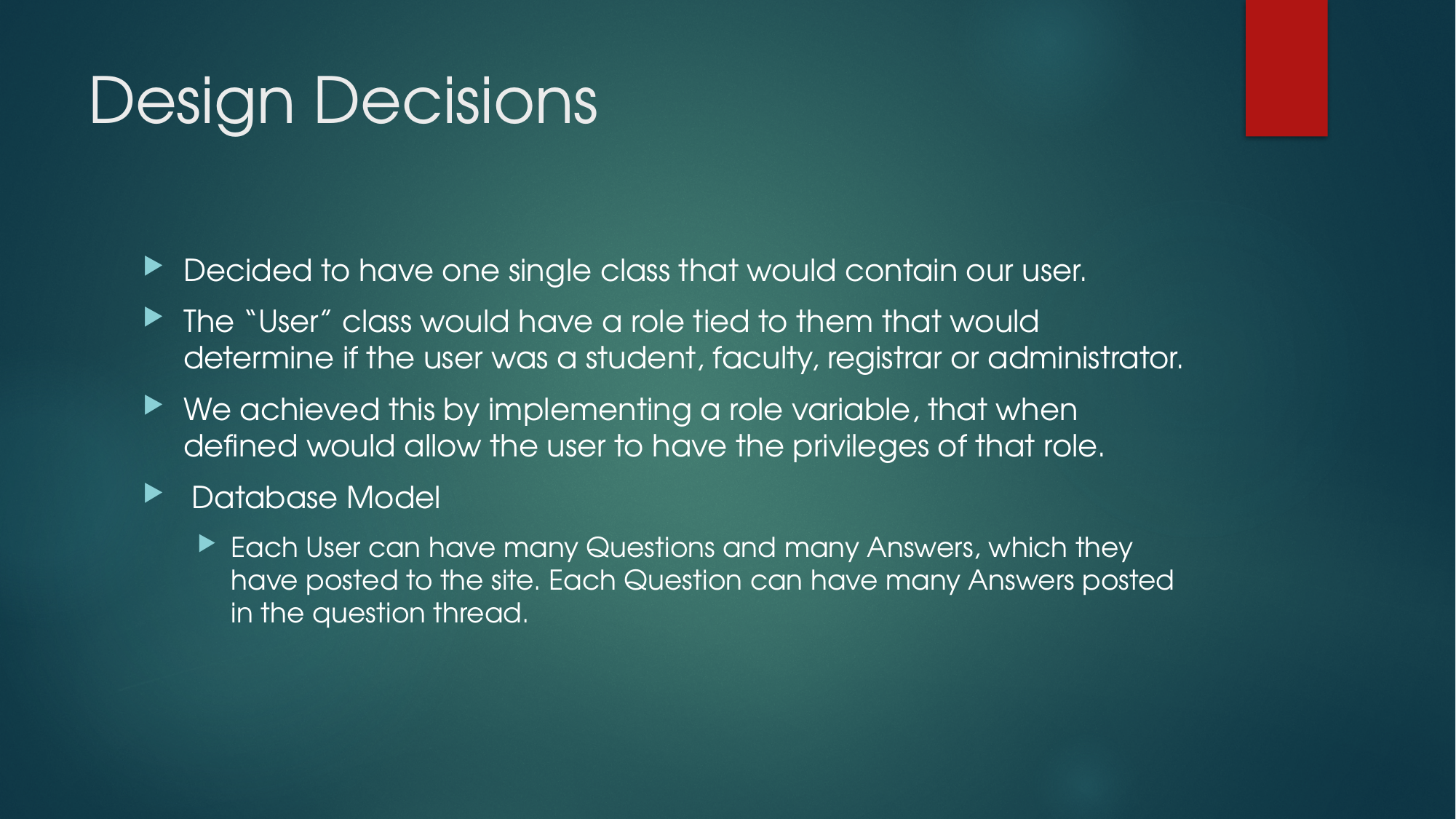

# Design Decisions
Decided to have one single class that would contain our user.
The “User” class would have a role tied to them that would determine if the user was a student, faculty, registrar or administrator.
We achieved this by implementing a role variable, that when defined would allow the user to have the privileges of that role.
 Database Model
Each User can have many Questions and many Answers, which they have posted to the site. Each Question can have many Answers posted in the question thread.